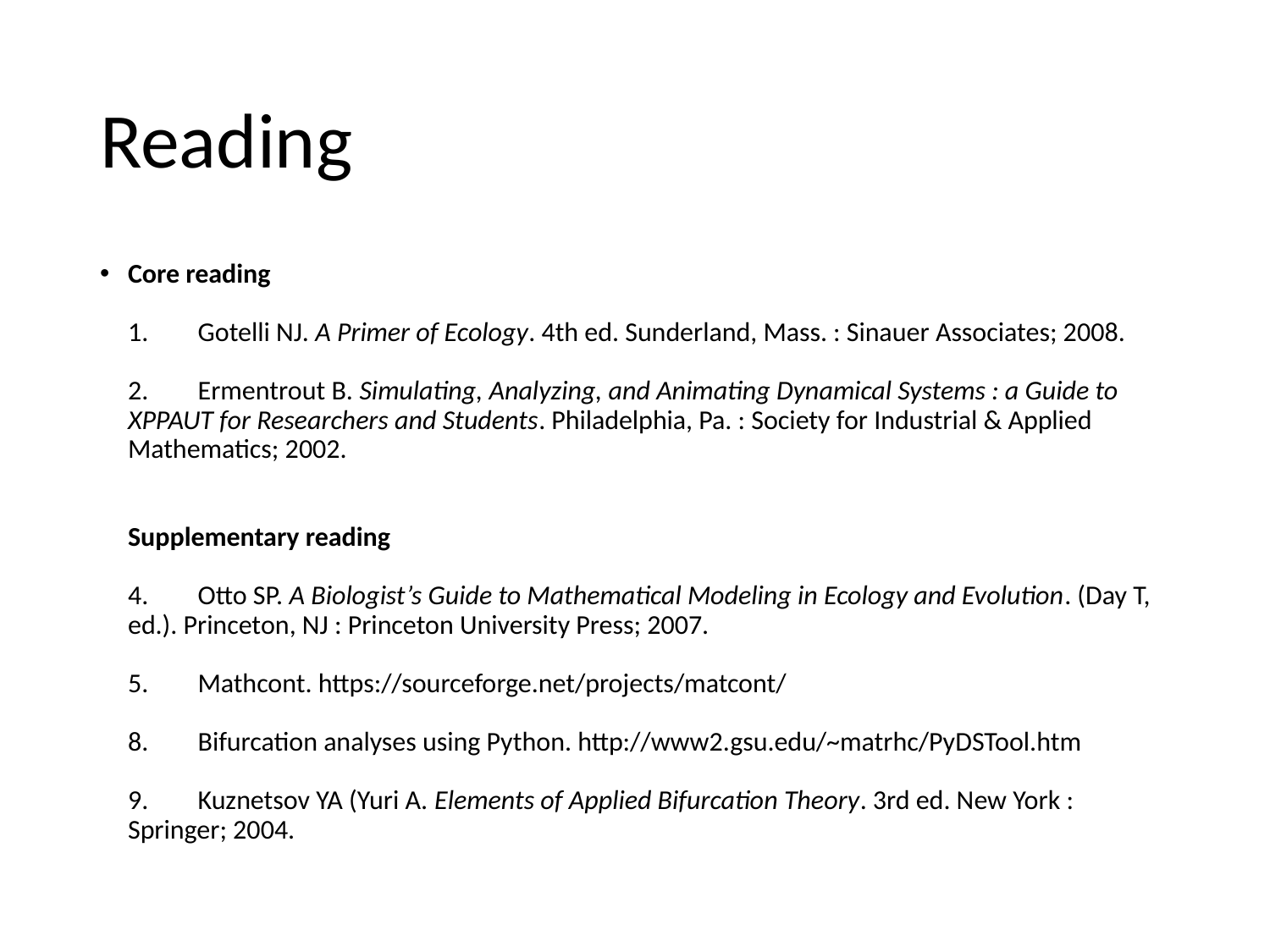

# Reading
Core reading
1. 	Gotelli NJ. A Primer of Ecology. 4th ed. Sunderland, Mass. : Sinauer Associates; 2008.
2. 	Ermentrout B. Simulating, Analyzing, and Animating Dynamical Systems : a Guide to XPPAUT for Researchers and Students. Philadelphia, Pa. : Society for Industrial & Applied Mathematics; 2002.
Supplementary reading
4. 	Otto SP. A Biologist’s Guide to Mathematical Modeling in Ecology and Evolution. (Day T, ed.). Princeton, NJ : Princeton University Press; 2007.
5. 	Mathcont. https://sourceforge.net/projects/matcont/
8. 	Bifurcation analyses using Python. http://www2.gsu.edu/~matrhc/PyDSTool.htm
9. 	Kuznetsov YA (Yuri A. Elements of Applied Bifurcation Theory. 3rd ed. New York : Springer; 2004.